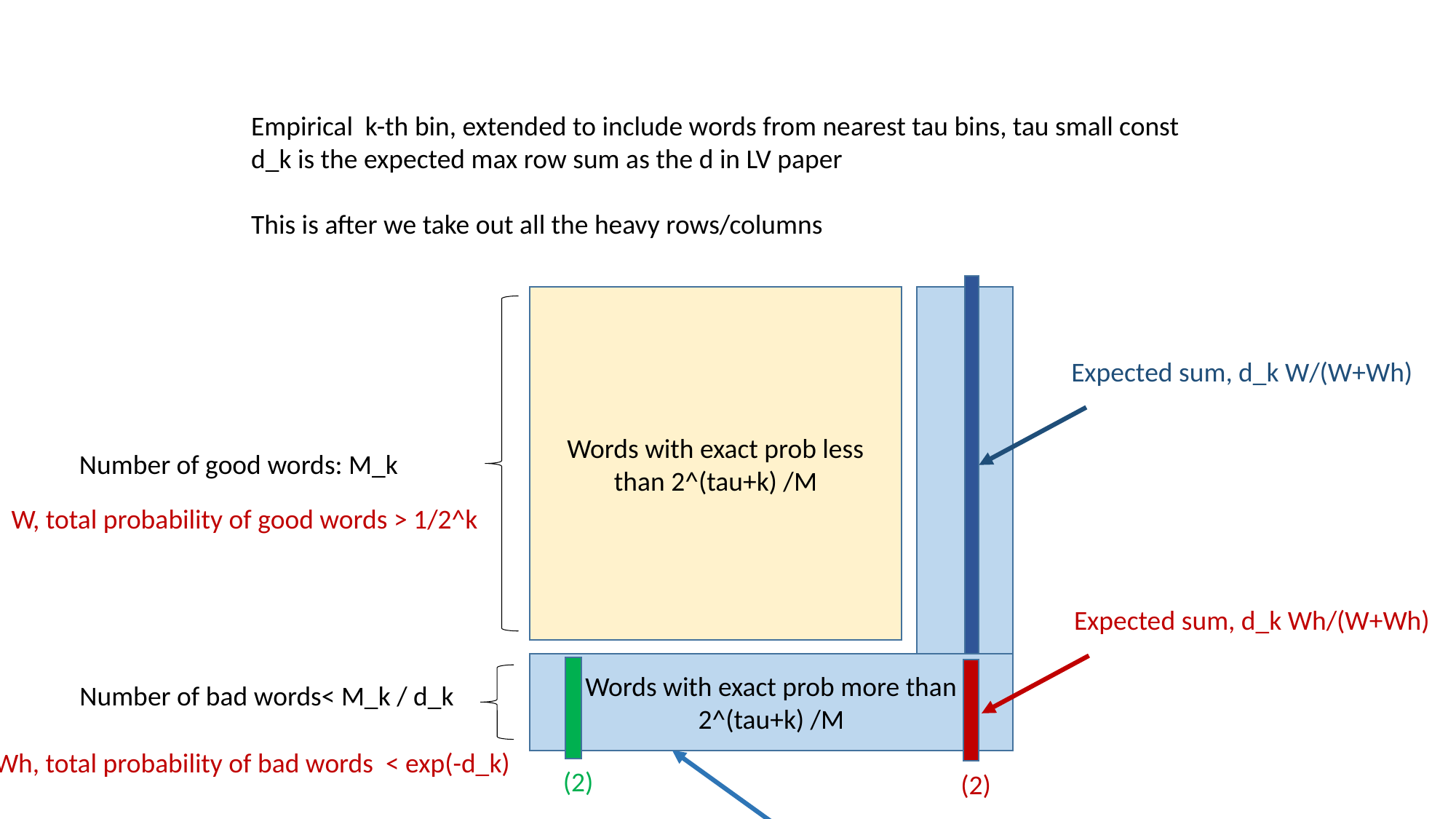

Empirical  k-th bin, extended to include words from nearest tau bins, tau small const
d_k is the expected max row sum as the d in LV paper

This is after we take out all the heavy rows/columns

Words with exact prob less than 2^(tau+k) /M

Expected sum, d_k W/(W+Wh)
Number of good words: M_k

W, total probability of good words > 1/2^k
Expected sum, d_k Wh/(W+Wh)
Words with exact prob more than 2^(tau+k) /M

Number of bad words< M_k / d_k
Wh, total probability of bad words  < exp(-d_k)
(2)
(2)
Argue that this block has 2 norm bounded by sqrt(d_k)
Condition on row sum all bounded by d_k
We only need to show that every column sum is bounded by constant r
Then the 2 norm of the block is sqrt(d_k times r)

Note that the expected column sum of this block is bounded by:
d_k (M_k/d_k) / M_k < Omega(1) !
The tiny strip has only a few words
(2) d_k exp(-d_k) 2^k < (d_k)^2 exp(-d_k) = o(1)  when d_k is a large constant!!!
Look at the column, assuming the d_k counts distribute over the good part and the bad part according to W and Wh